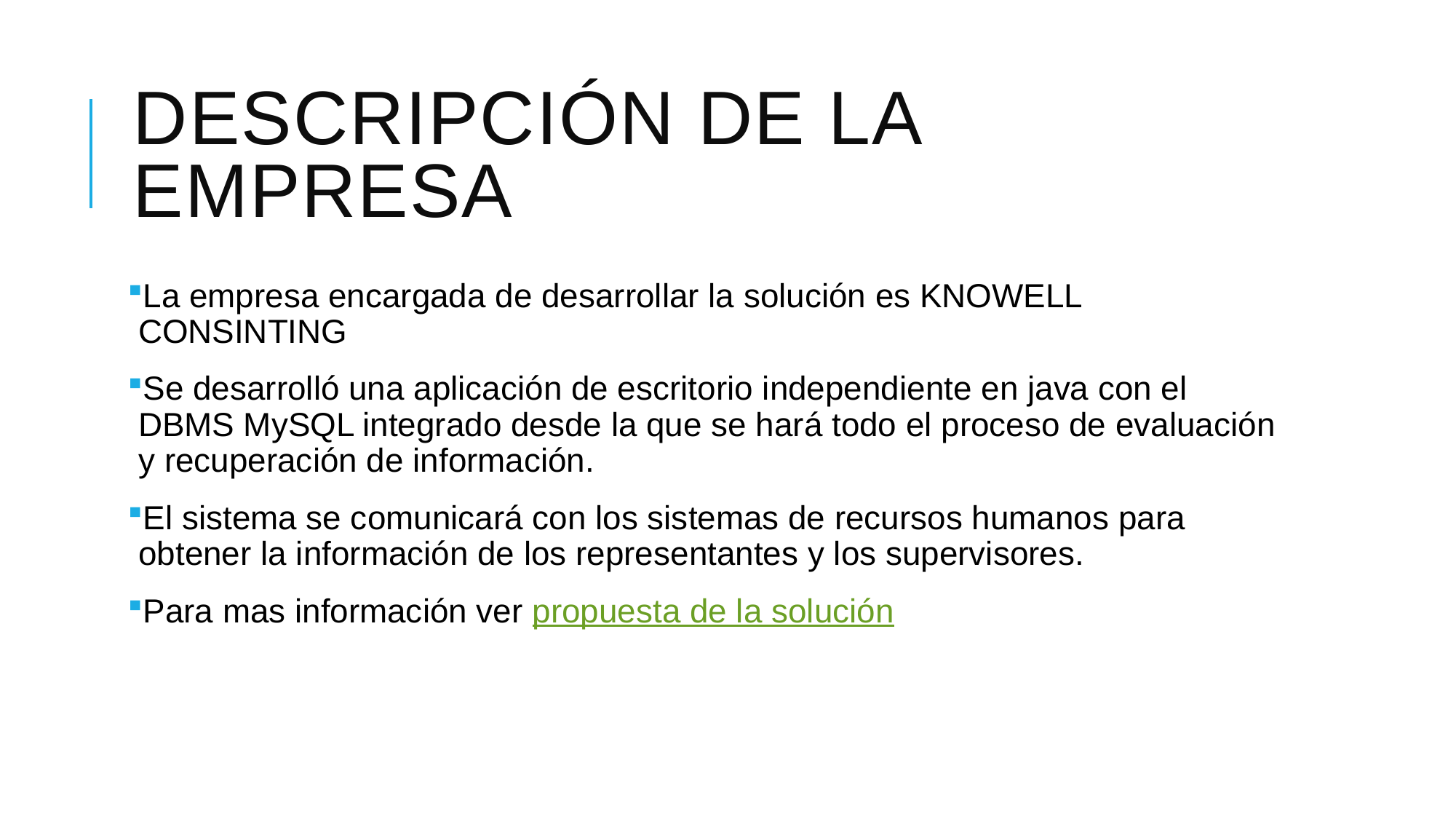

# Descripción de la empresa
La empresa encargada de desarrollar la solución es KNOWELL CONSINTING
Se desarrolló una aplicación de escritorio independiente en java con el DBMS MySQL integrado desde la que se hará todo el proceso de evaluación y recuperación de información.
El sistema se comunicará con los sistemas de recursos humanos para obtener la información de los representantes y los supervisores.
Para mas información ver propuesta de la solución